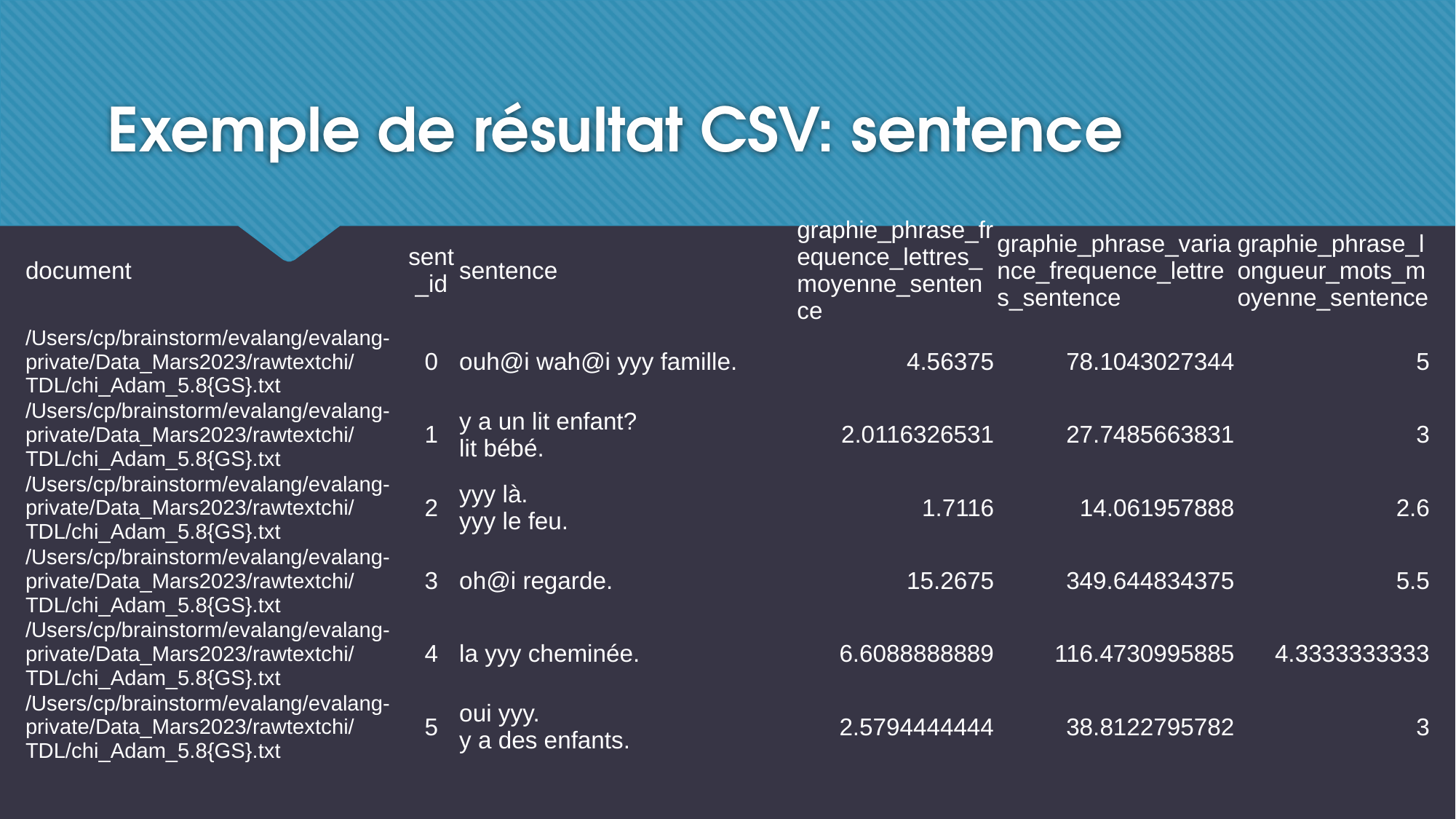

# Exemple de résultat CSV: sentence
| document | sent\_id | sentence | graphie\_phrase\_frequence\_lettres\_moyenne\_sentence | graphie\_phrase\_variance\_frequence\_lettres\_sentence | graphie\_phrase\_longueur\_mots\_moyenne\_sentence |
| --- | --- | --- | --- | --- | --- |
| /Users/cp/brainstorm/evalang/evalang-private/Data\_Mars2023/rawtextchi/TDL/chi\_Adam\_5.8{GS}.txt | 0 | ouh@i wah@i yyy famille. | 4.56375 | 78.1043027344 | 5 |
| /Users/cp/brainstorm/evalang/evalang-private/Data\_Mars2023/rawtextchi/TDL/chi\_Adam\_5.8{GS}.txt | 1 | y a un lit enfant? lit bébé. | 2.0116326531 | 27.7485663831 | 3 |
| /Users/cp/brainstorm/evalang/evalang-private/Data\_Mars2023/rawtextchi/TDL/chi\_Adam\_5.8{GS}.txt | 2 | yyy là. yyy le feu. | 1.7116 | 14.061957888 | 2.6 |
| /Users/cp/brainstorm/evalang/evalang-private/Data\_Mars2023/rawtextchi/TDL/chi\_Adam\_5.8{GS}.txt | 3 | oh@i regarde. | 15.2675 | 349.644834375 | 5.5 |
| /Users/cp/brainstorm/evalang/evalang-private/Data\_Mars2023/rawtextchi/TDL/chi\_Adam\_5.8{GS}.txt | 4 | la yyy cheminée. | 6.6088888889 | 116.4730995885 | 4.3333333333 |
| /Users/cp/brainstorm/evalang/evalang-private/Data\_Mars2023/rawtextchi/TDL/chi\_Adam\_5.8{GS}.txt | 5 | oui yyy. y a des enfants. | 2.5794444444 | 38.8122795782 | 3 |